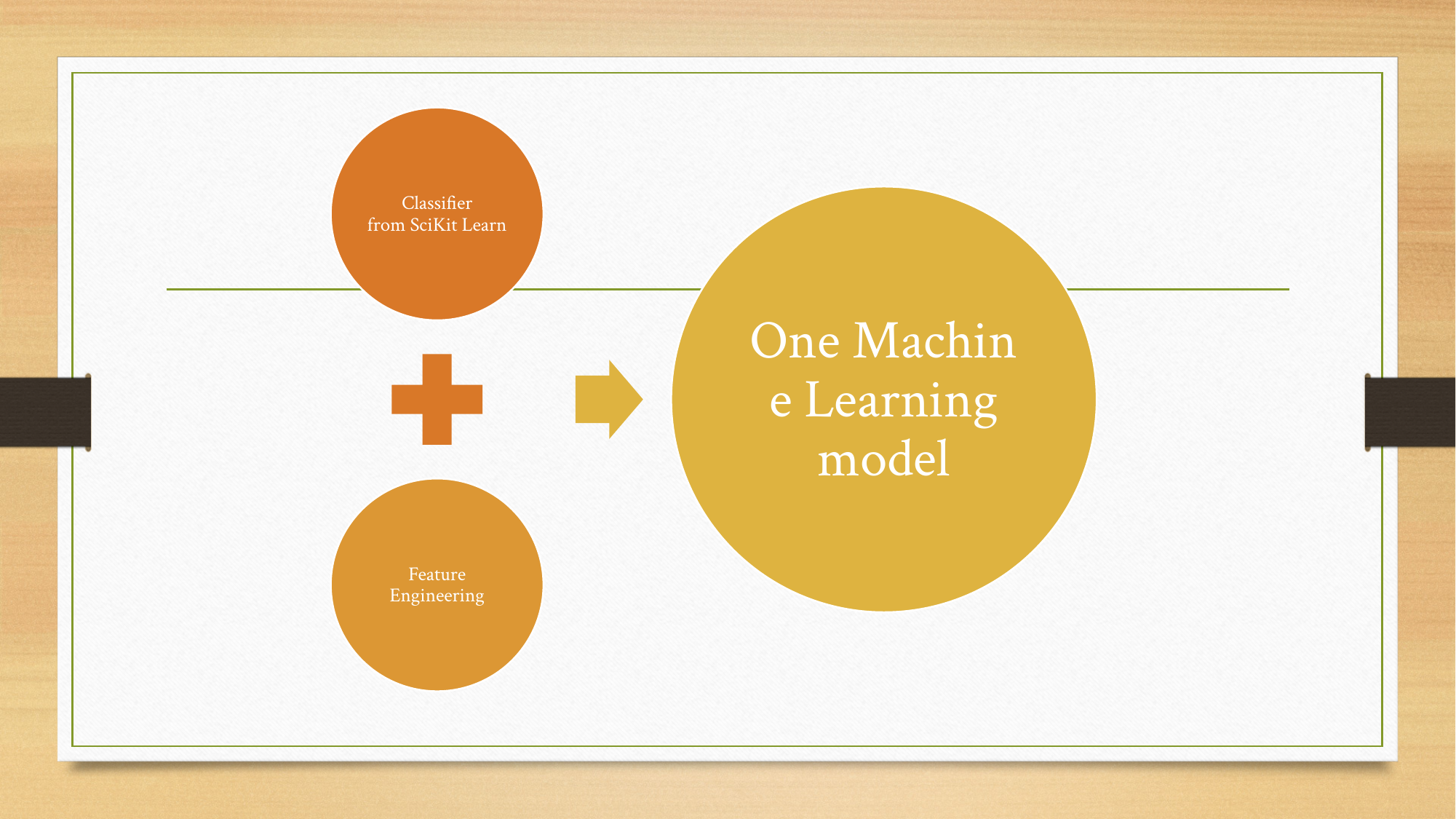

Classifier from SciKit Learn

Feature Engineering

One Machine Learning model